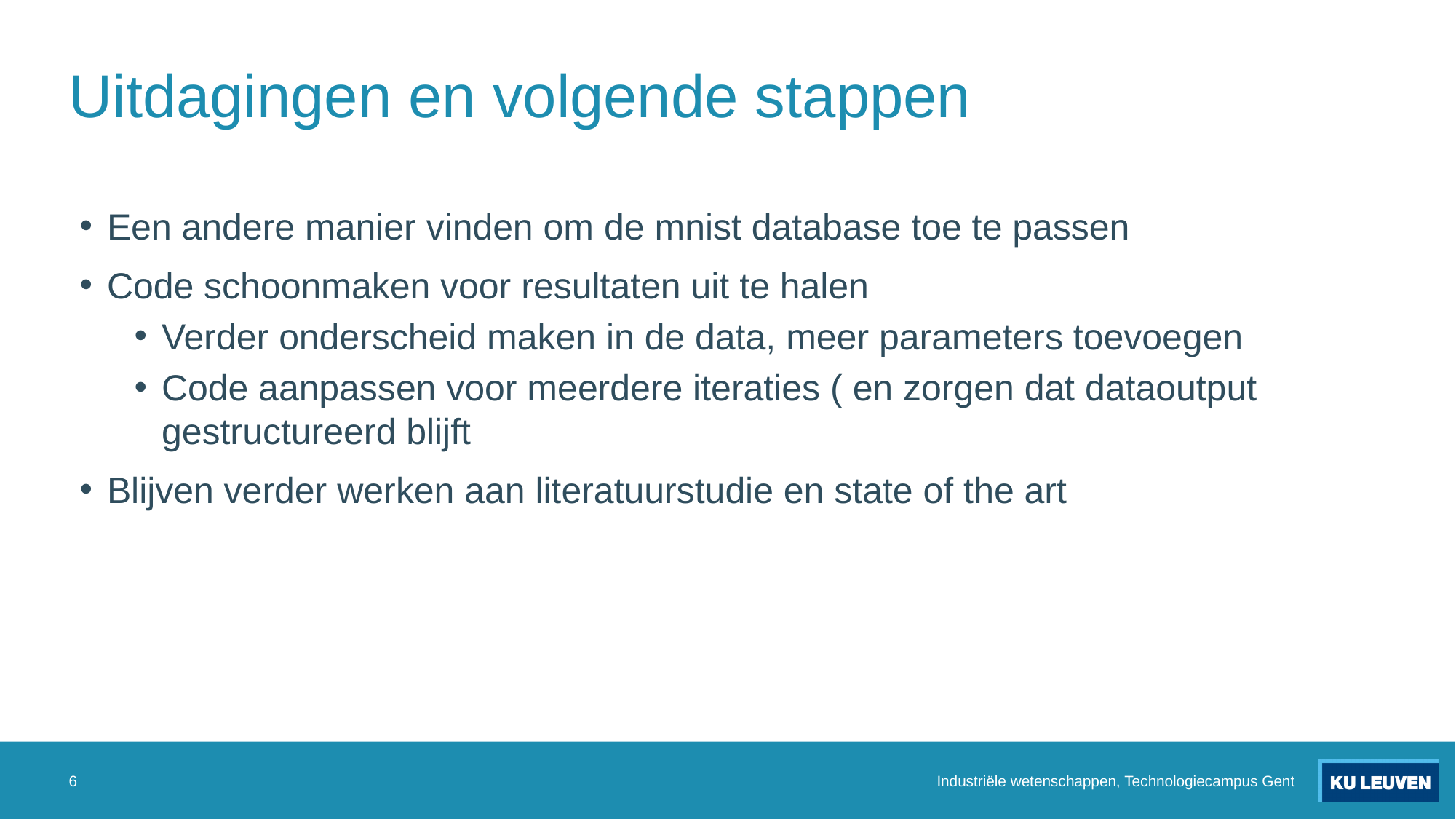

# Uitdagingen en volgende stappen
Een andere manier vinden om de mnist database toe te passen
Code schoonmaken voor resultaten uit te halen
Verder onderscheid maken in de data, meer parameters toevoegen
Code aanpassen voor meerdere iteraties ( en zorgen dat dataoutput gestructureerd blijft
Blijven verder werken aan literatuurstudie en state of the art

6
Industriële wetenschappen, Technologiecampus Gent